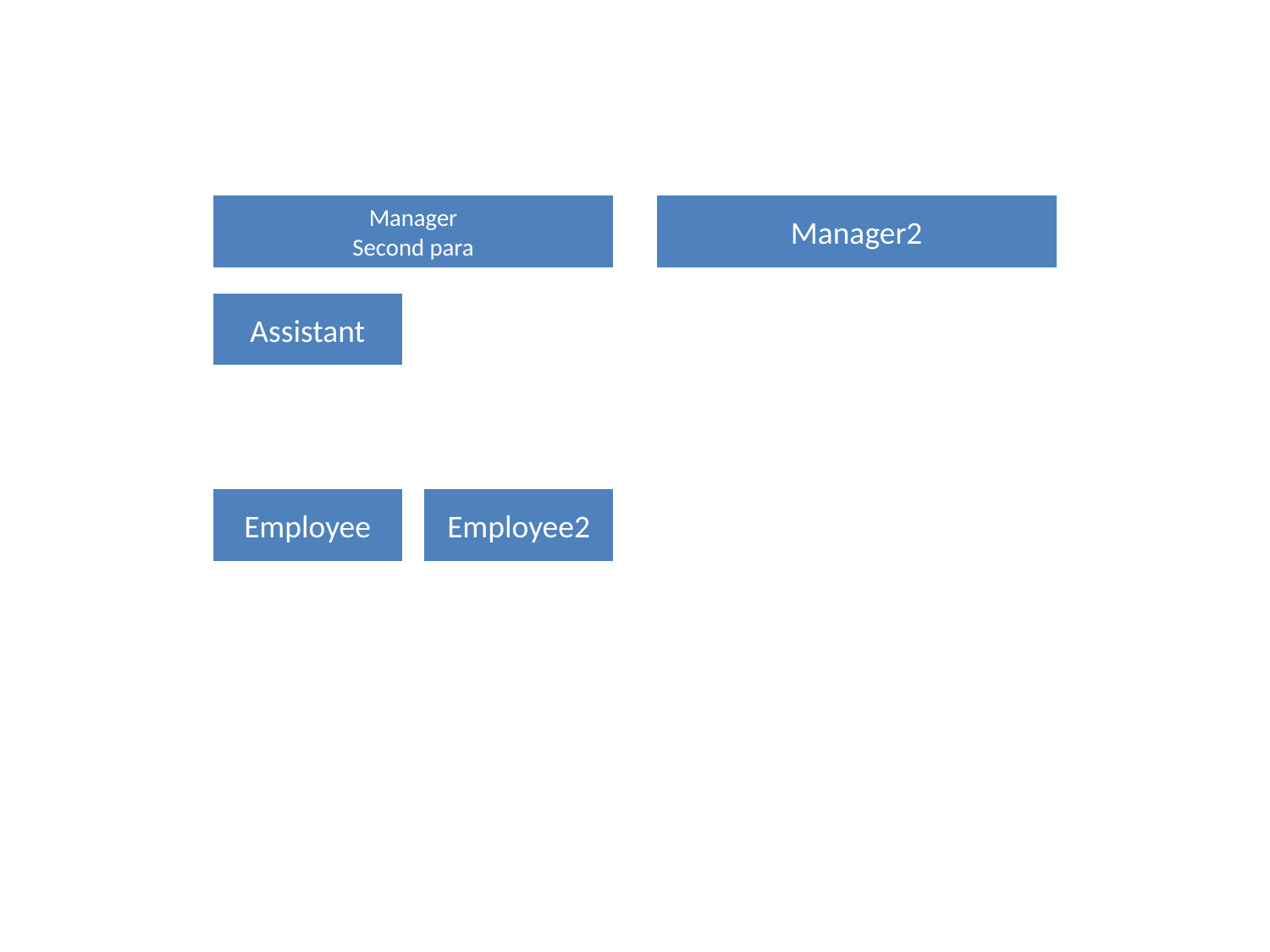

Manager
Second para
Employee
Employee2
Manager2
Assistant